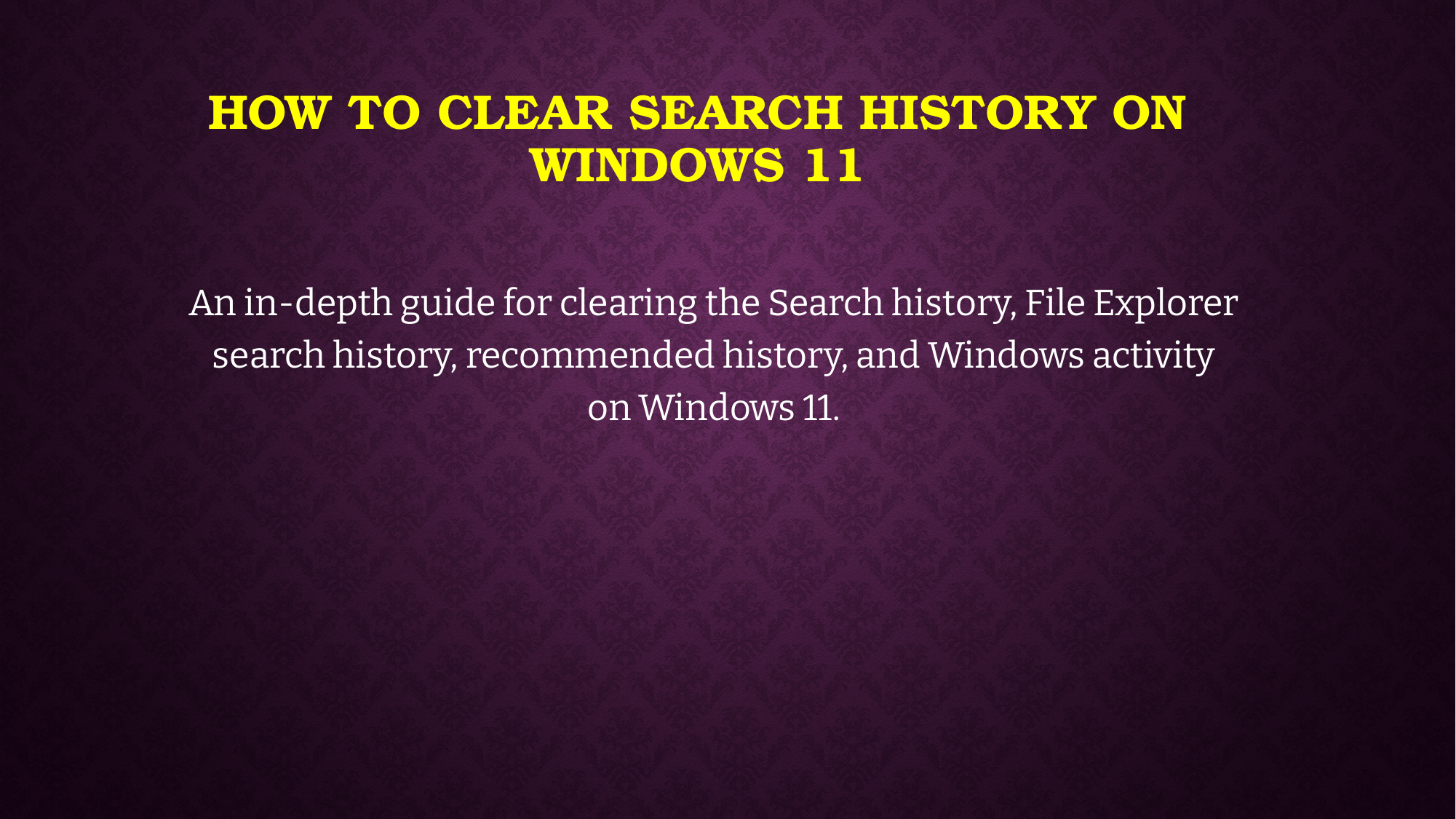

# How to Clear Search History on Windows 11
An in-depth guide for clearing the Search history, File Explorer search history, recommended history, and Windows activity on Windows 11.